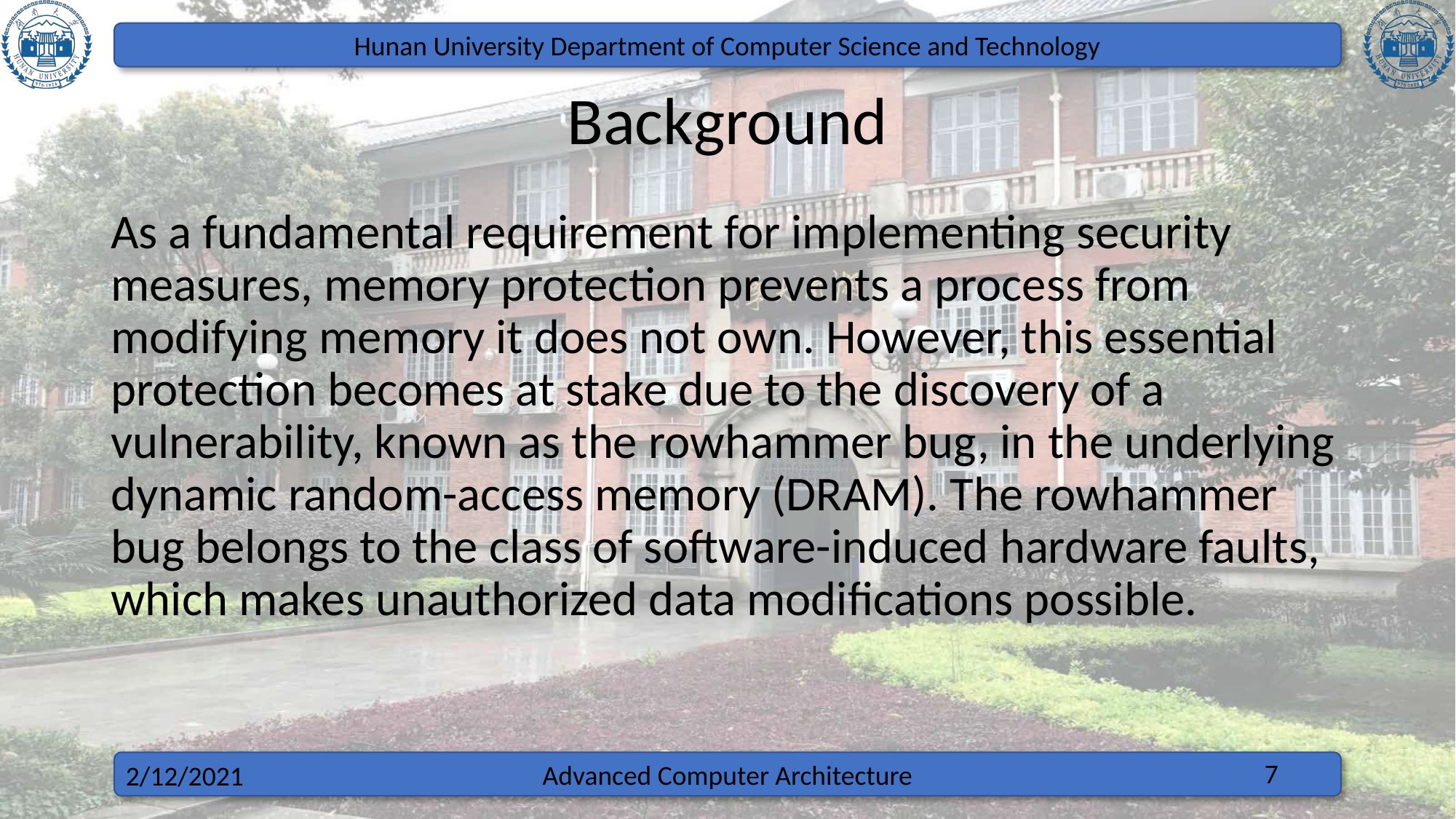

# Background
As a fundamental requirement for implementing security measures, memory protection prevents a process from modifying memory it does not own. However, this essential protection becomes at stake due to the discovery of a vulnerability, known as the rowhammer bug, in the underlying dynamic random-access memory (DRAM). The rowhammer bug belongs to the class of software-induced hardware faults, which makes unauthorized data modifications possible.